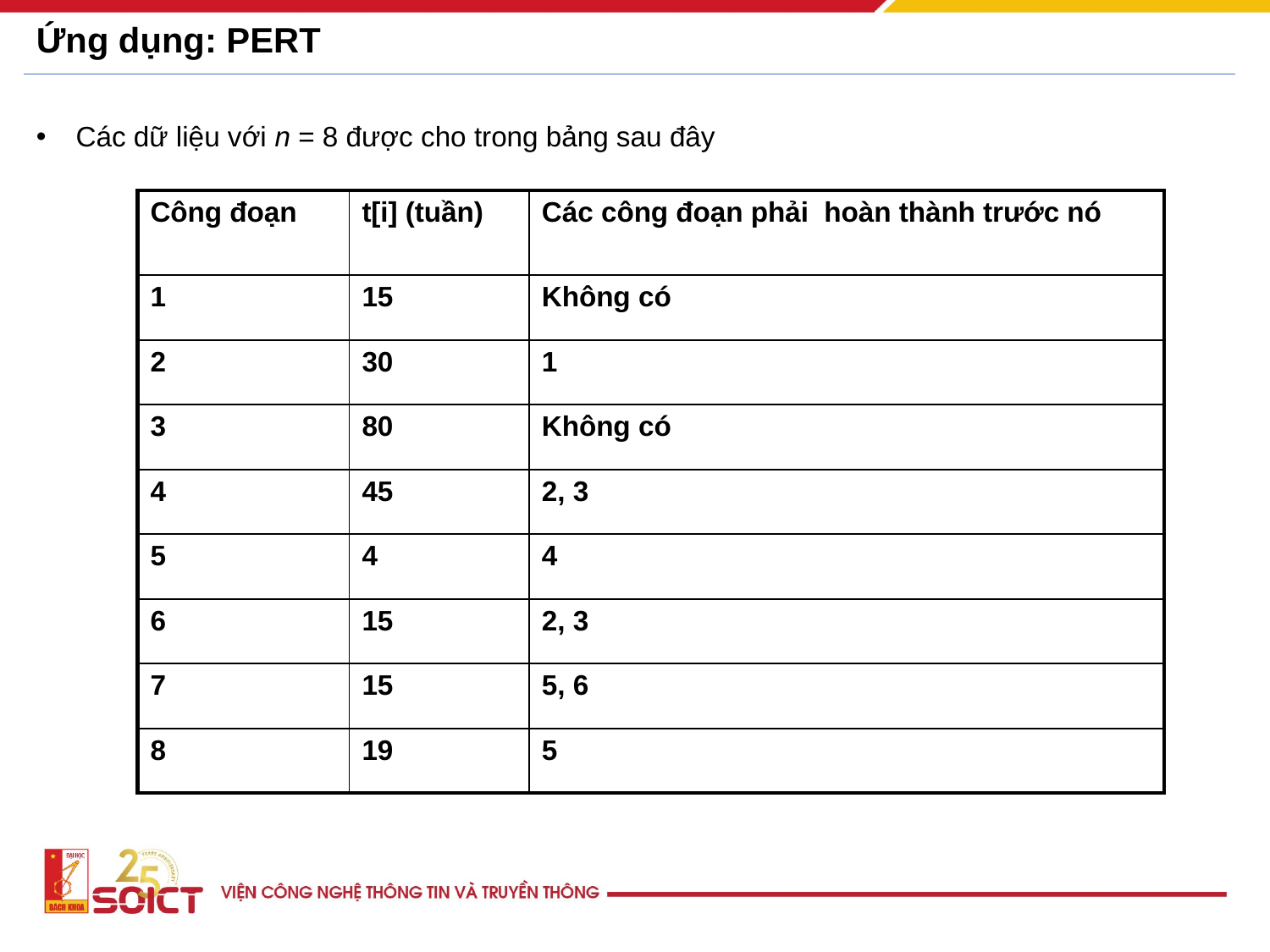

# Ứng dụng: PERT
 Các dữ liệu với n = 8 được cho trong bảng sau đây

| Công đoạn | t[i] (tuần) | Các công đoạn phải hoàn thành trước nó |
| --- | --- | --- |
| 1 | 15 | Không có |
| 2 | 30 | 1 |
| 3 | 80 | Không có |
| 4 | 45 | 2, 3 |
| 5 | 4 | 4 |
| 6 | 15 | 2, 3 |
| 7 | 15 | 5, 6 |
| 8 | 19 | 5 |